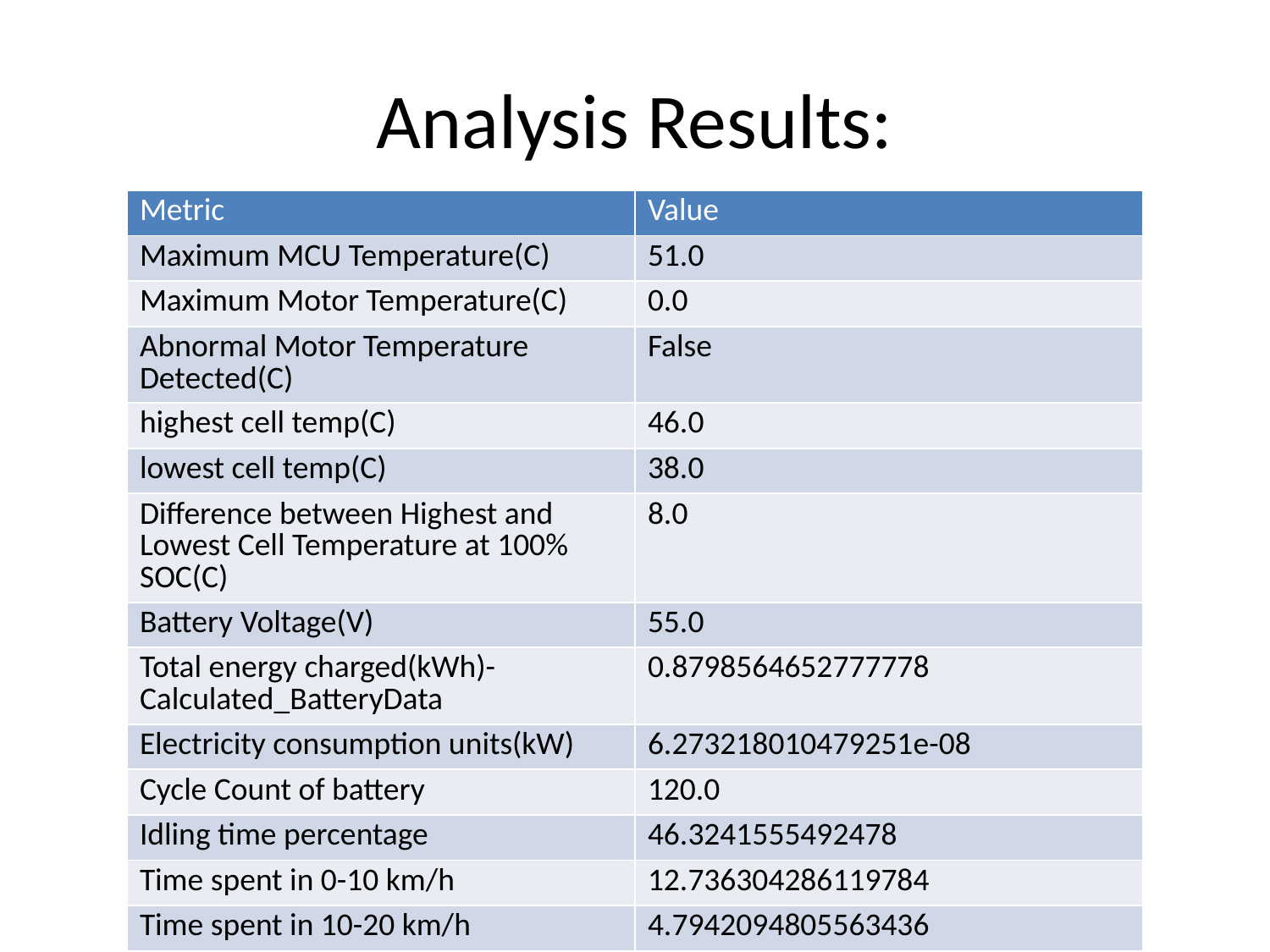

# Analysis Results:
| Metric | Value |
| --- | --- |
| Maximum MCU Temperature(C) | 51.0 |
| Maximum Motor Temperature(C) | 0.0 |
| Abnormal Motor Temperature Detected(C) | False |
| highest cell temp(C) | 46.0 |
| lowest cell temp(C) | 38.0 |
| Difference between Highest and Lowest Cell Temperature at 100% SOC(C) | 8.0 |
| Battery Voltage(V) | 55.0 |
| Total energy charged(kWh)- Calculated\_BatteryData | 0.8798564652777778 |
| Electricity consumption units(kW) | 6.273218010479251e-08 |
| Cycle Count of battery | 120.0 |
| Idling time percentage | 46.3241555492478 |
| Time spent in 0-10 km/h | 12.736304286119784 |
| Time spent in 10-20 km/h | 4.7942094805563436 |